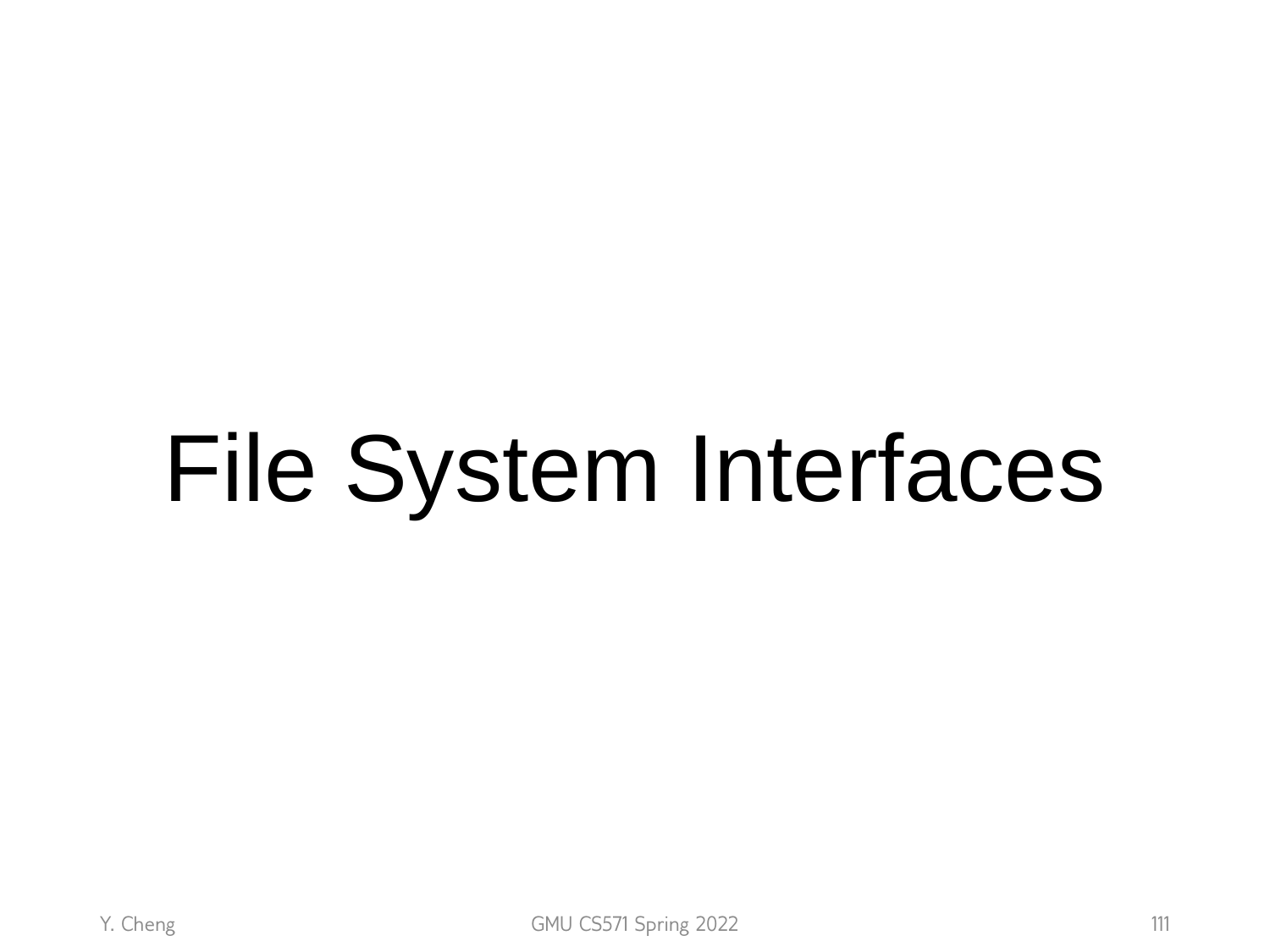

# File System Interfaces
Y. Cheng
GMU CS571 Spring 2022
111